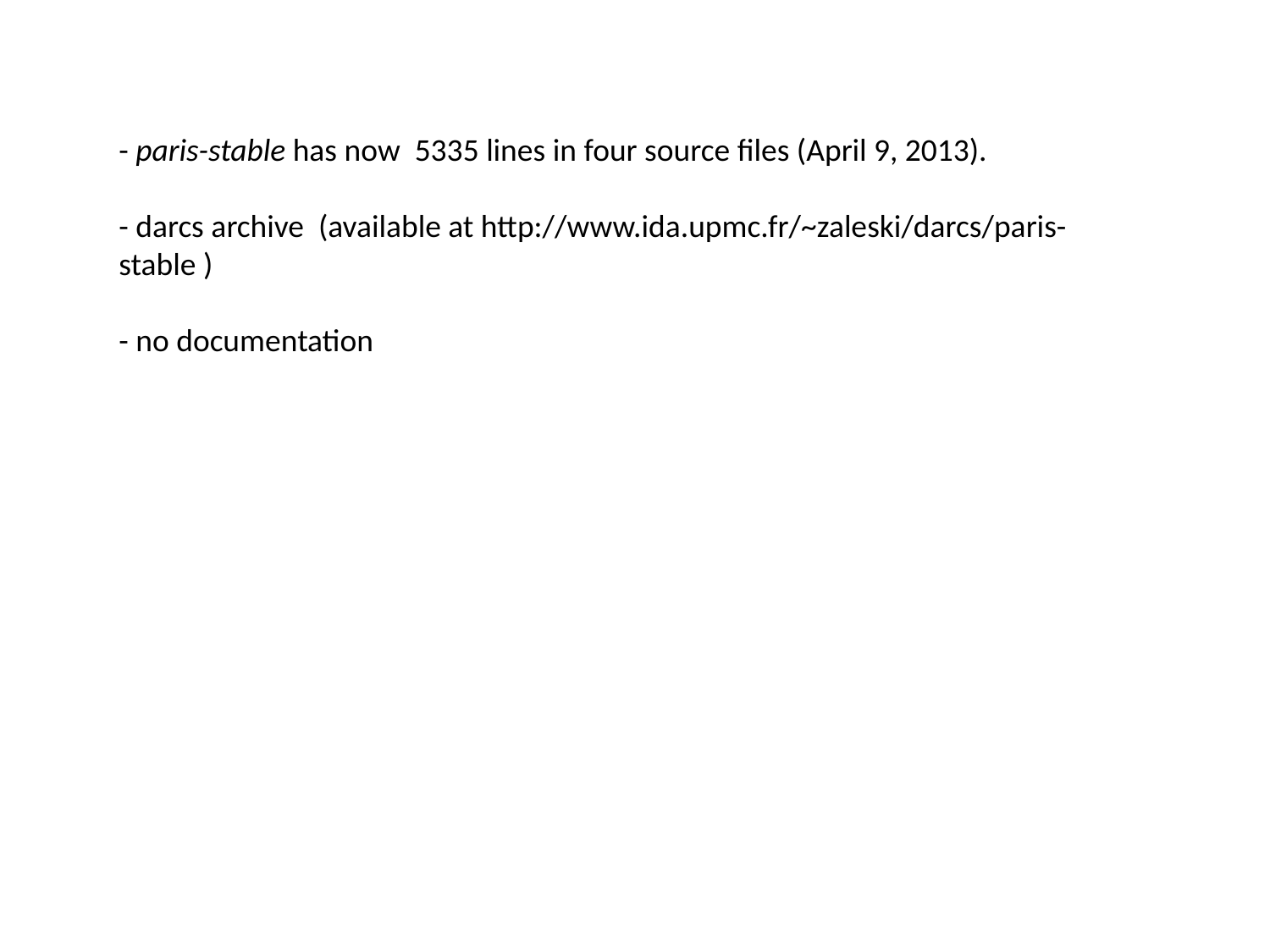

- paris-stable has now  5335 lines in four source files (April 9, 2013).

- darcs archive  (available at http://www.ida.upmc.fr/~zaleski/darcs/paris-stable )

- no documentation